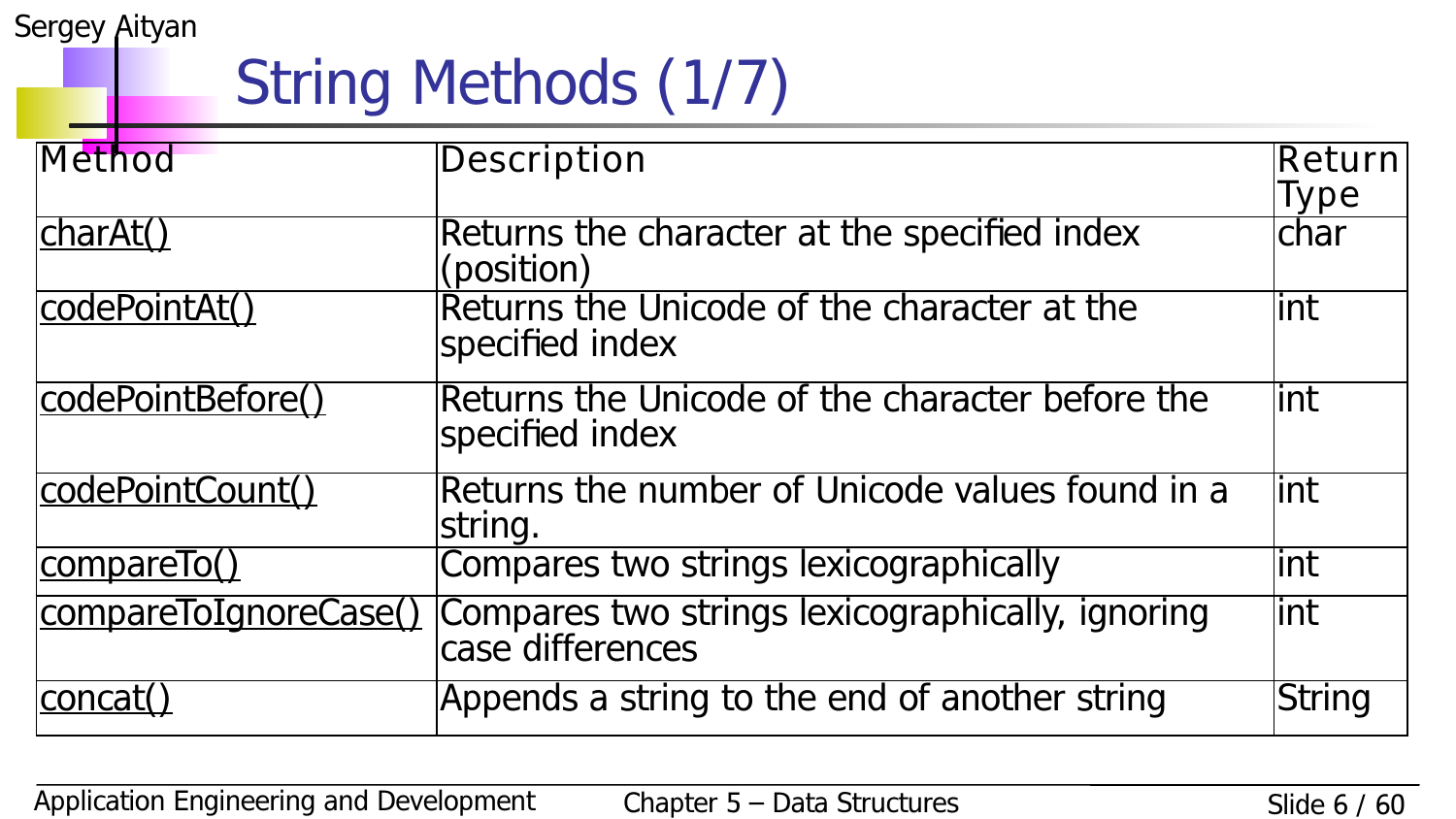

# String Methods (1/7)
| Method | Description | Return Type |
| --- | --- | --- |
| charAt() | Returns the character at the specified index (position) | char |
| codePointAt() | Returns the Unicode of the character at the specified index | int |
| codePointBefore() | Returns the Unicode of the character before the specified index | int |
| codePointCount() | Returns the number of Unicode values found in a string. | int |
| compareTo() | Compares two strings lexicographically | int |
| compareToIgnoreCase() | Compares two strings lexicographically, ignoring case differences | int |
| concat() | Appends a string to the end of another string | String |